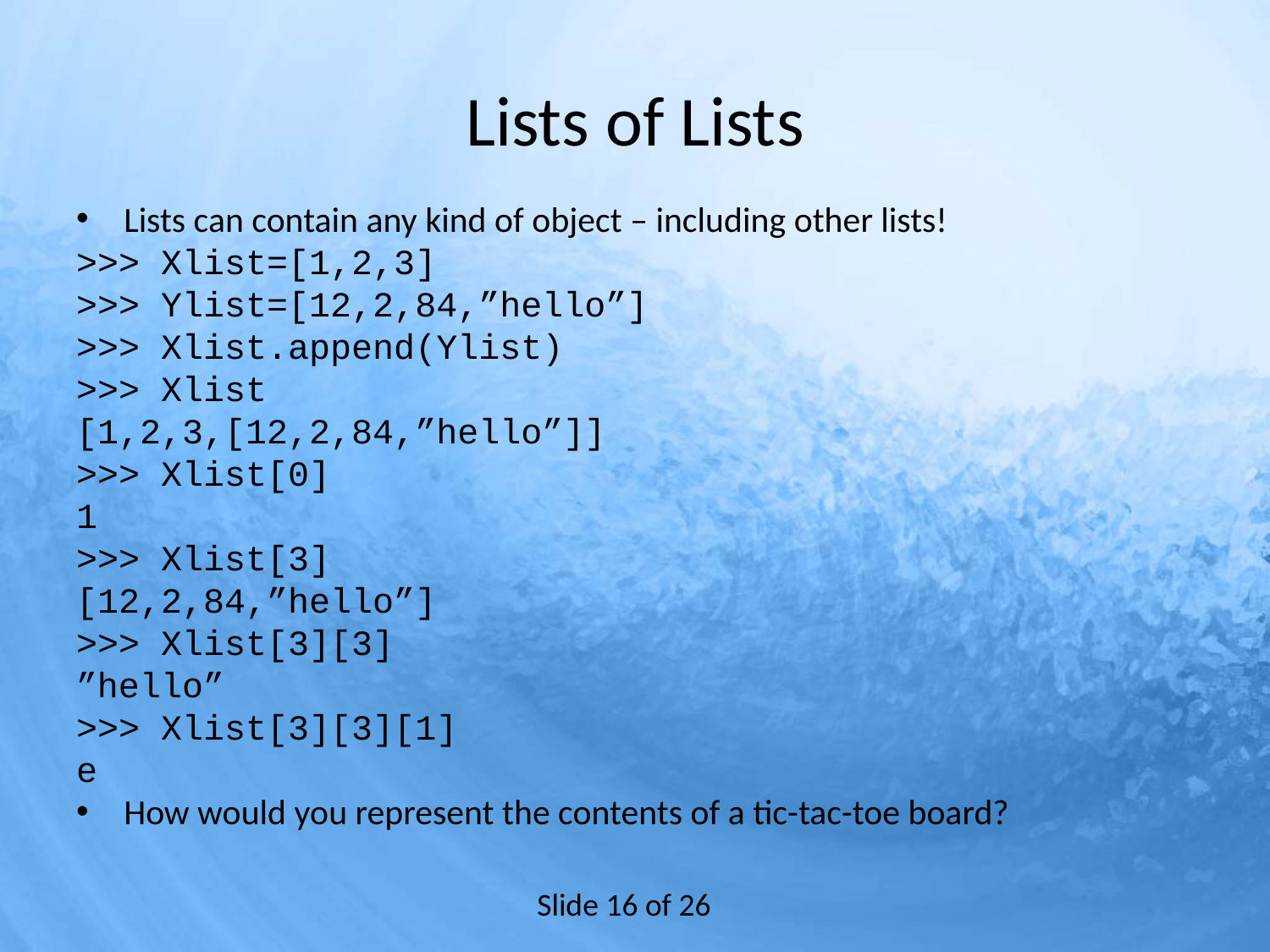

# Lists of Lists
Lists can contain any kind of object – including other lists!
>>> Xlist=[1,2,3]
>>> Ylist=[12,2,84,”hello”]
>>> Xlist.append(Ylist)
>>> Xlist
[1,2,3,[12,2,84,”hello”]]
>>> Xlist[0]
1
>>> Xlist[3]
[12,2,84,”hello”]
>>> Xlist[3][3]
”hello”
>>> Xlist[3][3][1]
e
How would you represent the contents of a tic-tac-toe board?